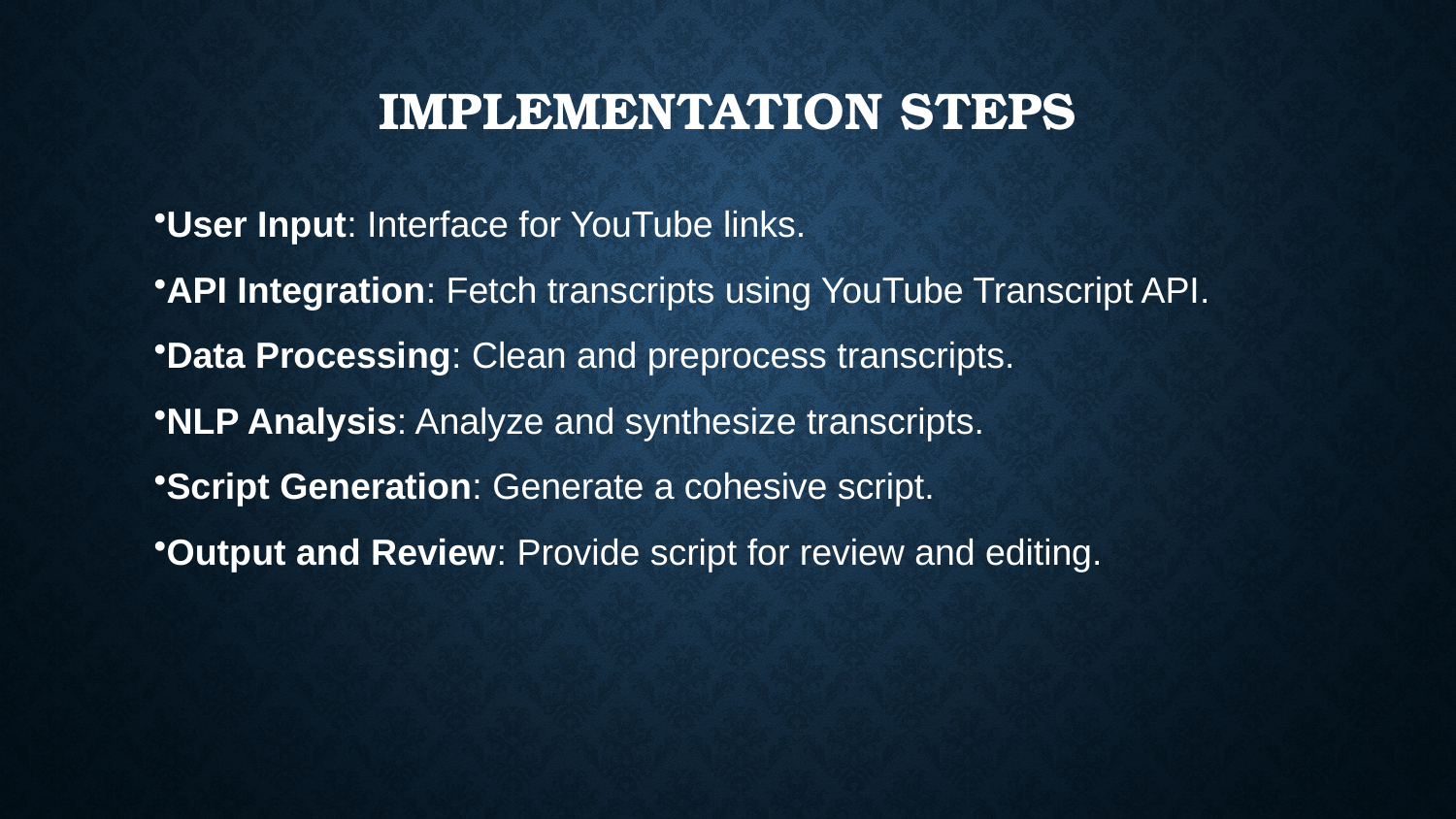

# Implementation Steps
User Input: Interface for YouTube links.
API Integration: Fetch transcripts using YouTube Transcript API.
Data Processing: Clean and preprocess transcripts.
NLP Analysis: Analyze and synthesize transcripts.
Script Generation: Generate a cohesive script.
Output and Review: Provide script for review and editing.